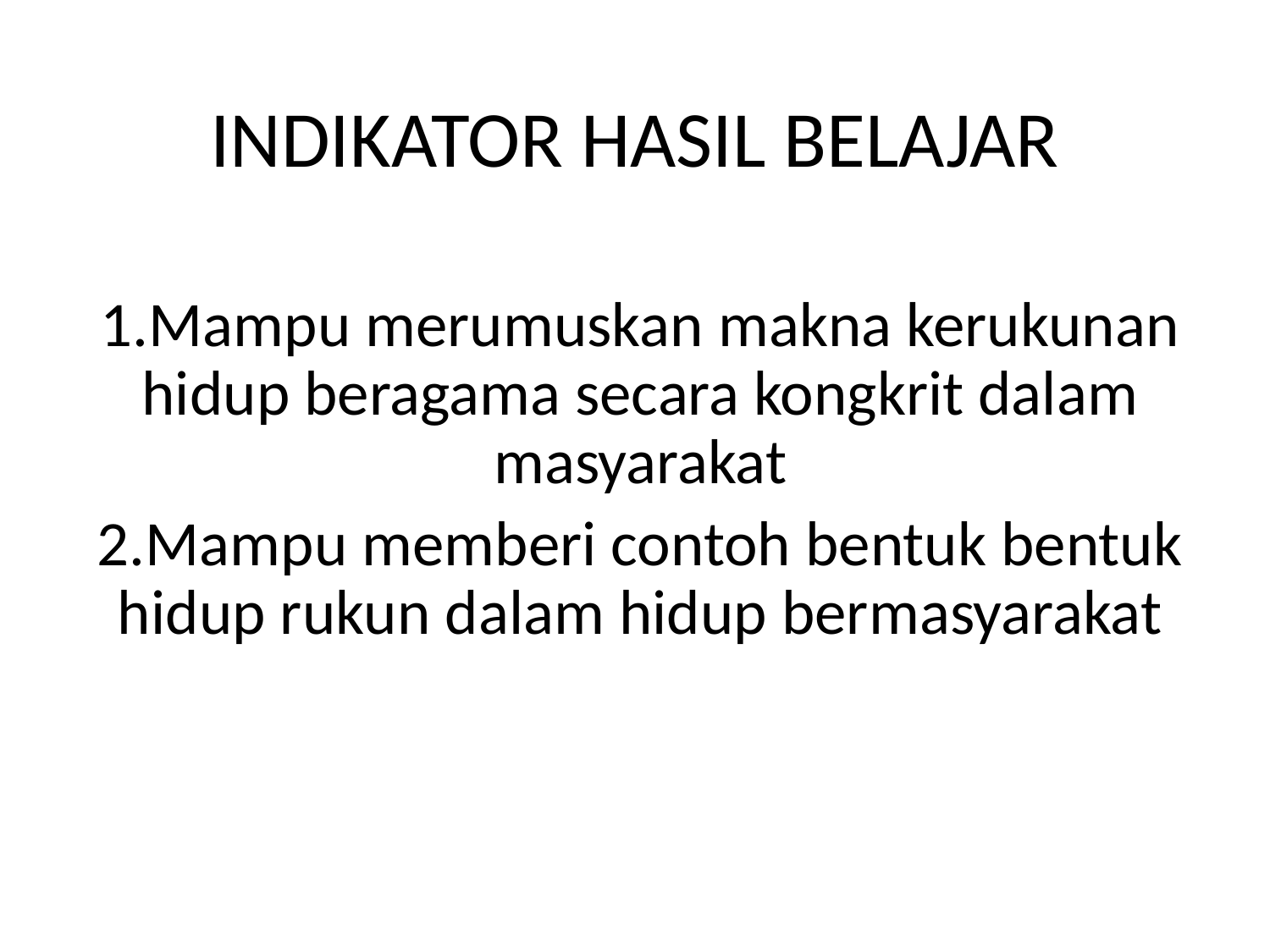

# INDIKATOR HASIL BELAJAR
1.Mampu merumuskan makna kerukunan hidup beragama secara kongkrit dalam masyarakat
2.Mampu memberi contoh bentuk bentuk hidup rukun dalam hidup bermasyarakat